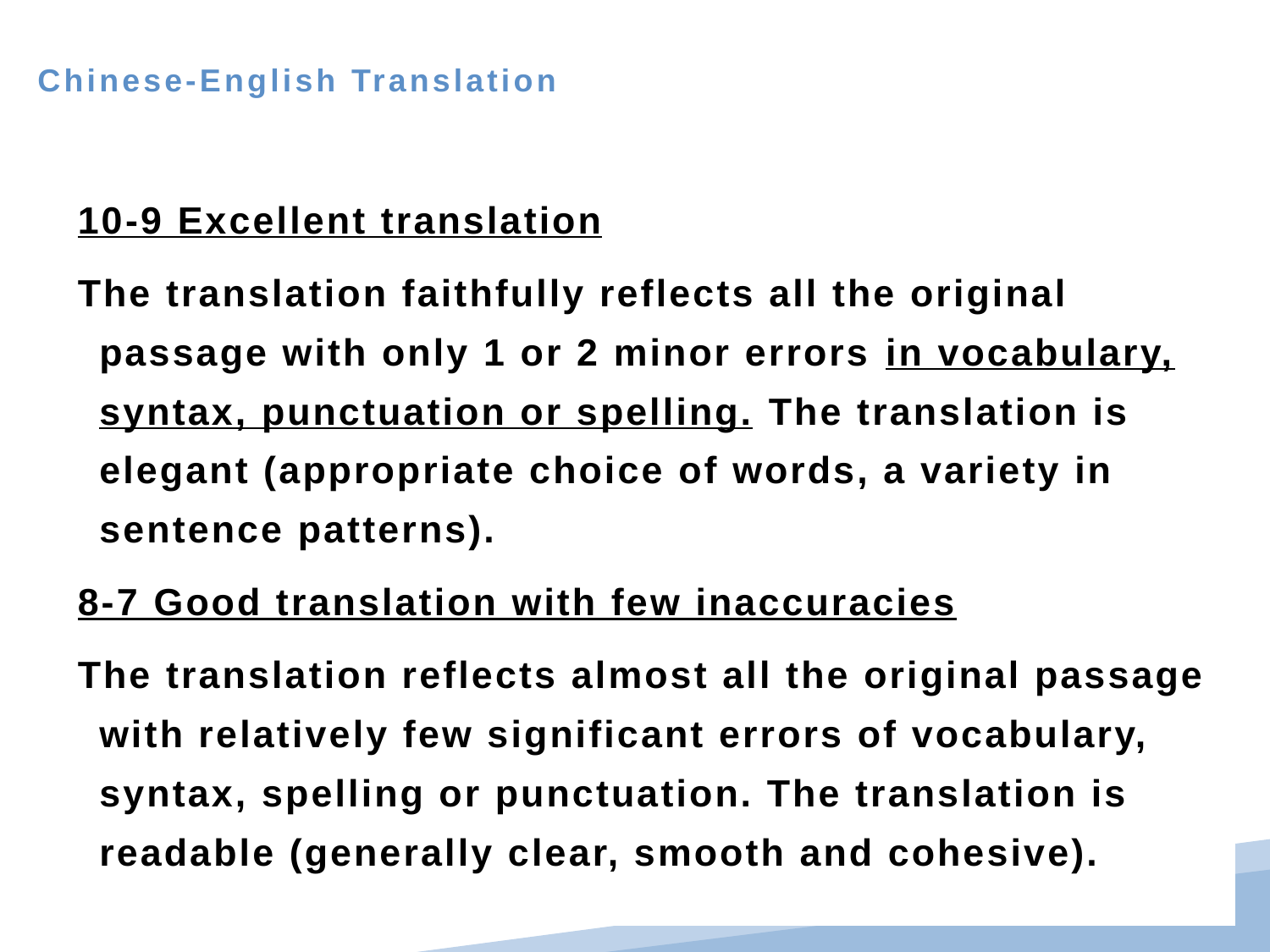

Chinese-English Translation
10-9 Excellent translation
The translation faithfully reflects all the original passage with only 1 or 2 minor errors in vocabulary, syntax, punctuation or spelling. The translation is elegant (appropriate choice of words, a variety in sentence patterns).
8-7 Good translation with few inaccuracies
The translation reflects almost all the original passage with relatively few significant errors of vocabulary, syntax, spelling or punctuation. The translation is readable (generally clear, smooth and cohesive).